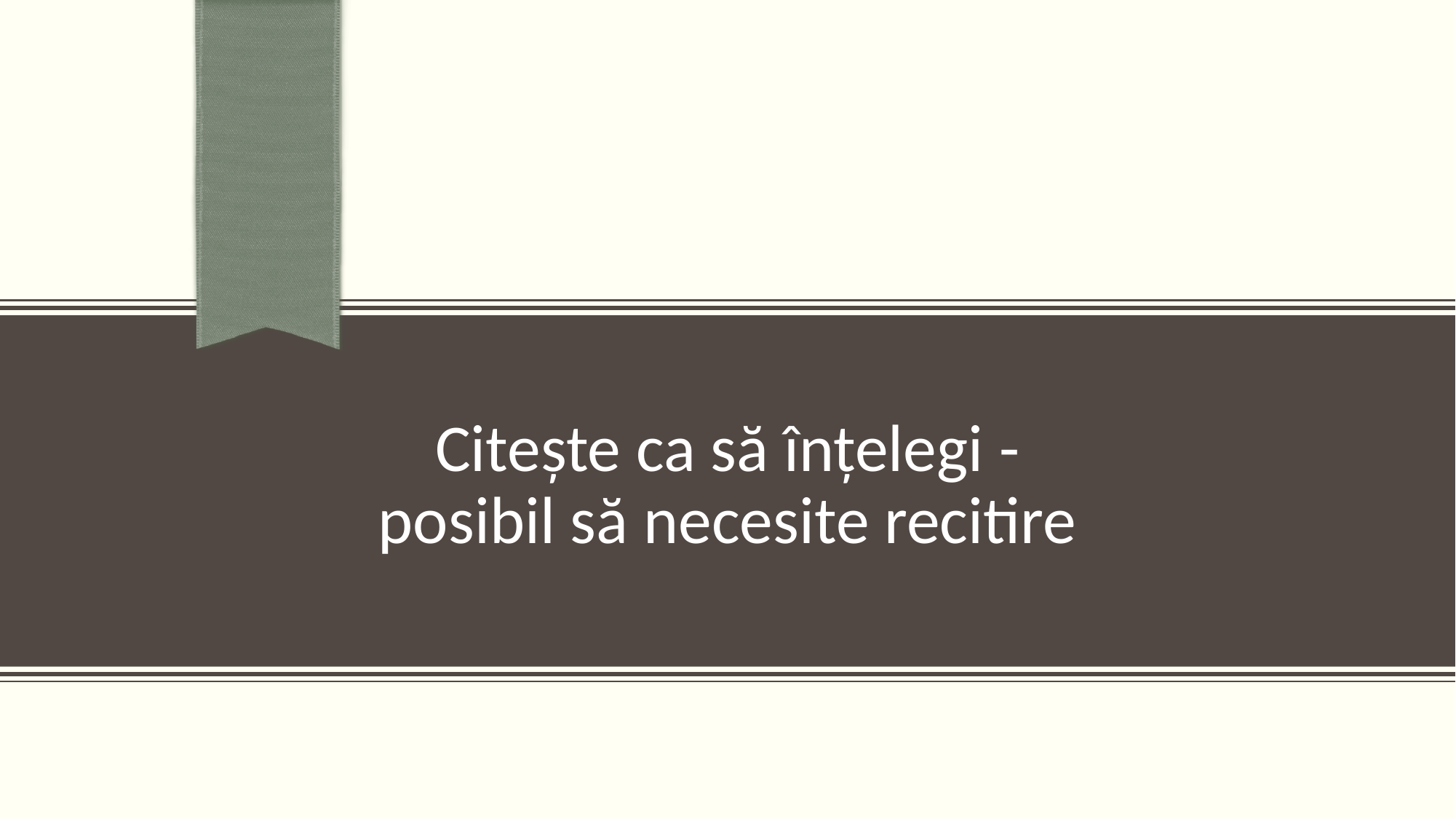

# Citește ca să înțelegi - posibil să necesite recitire